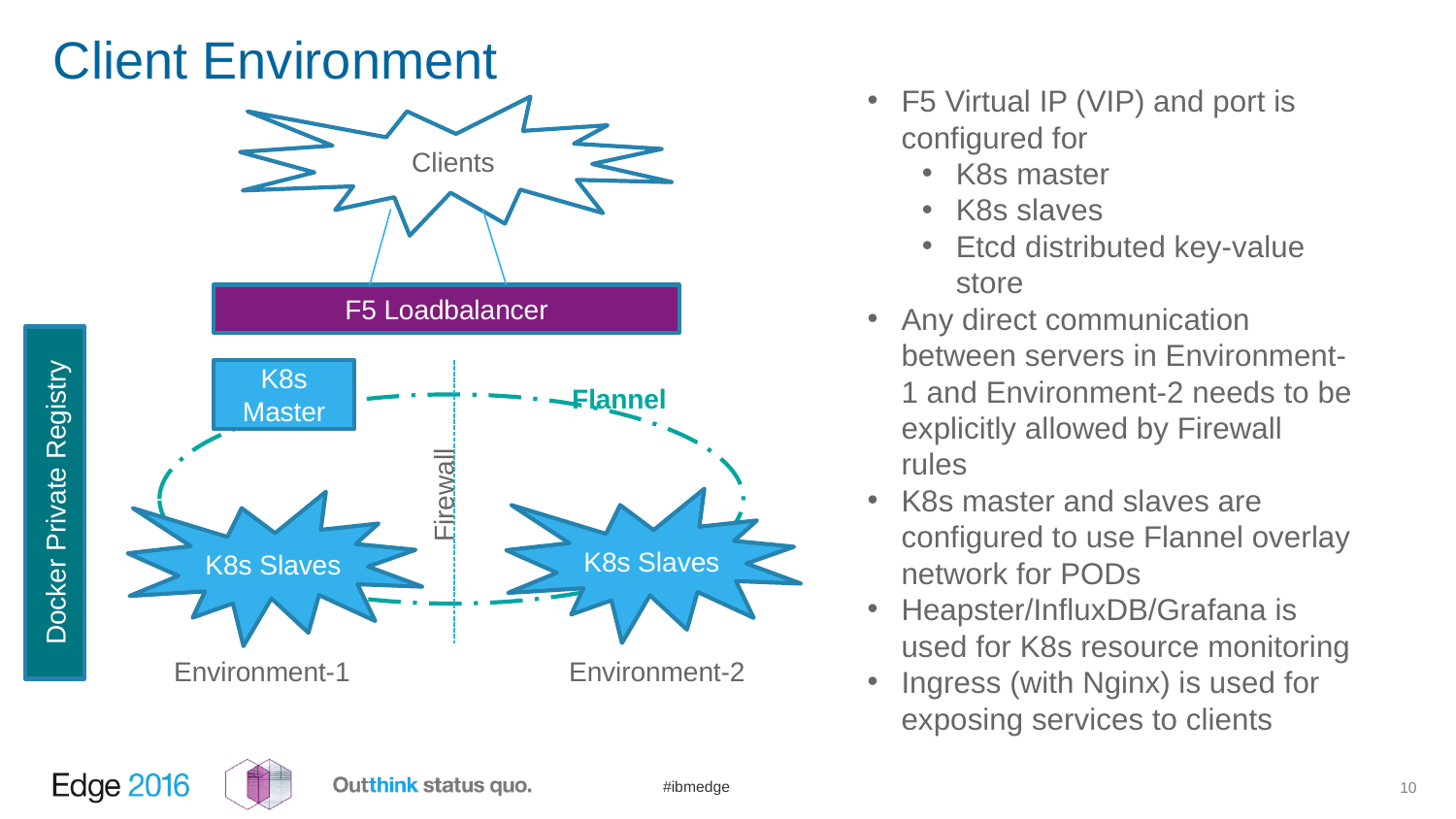

# Client Environment
F5 Virtual IP (VIP) and port is configured for
K8s master
K8s slaves
Etcd distributed key-value store
Any direct communication between servers in Environment-1 and Environment-2 needs to be explicitly allowed by Firewall rules
K8s master and slaves are configured to use Flannel overlay network for PODs
Heapster/InfluxDB/Grafana is used for K8s resource monitoring
Ingress (with Nginx) is used for exposing services to clients
Clients
F5 Loadbalancer
K8s Master
Flannel

Firewall
Docker Private Registry
K8s Slaves
K8s Slaves
Environment-1
Environment-2
10